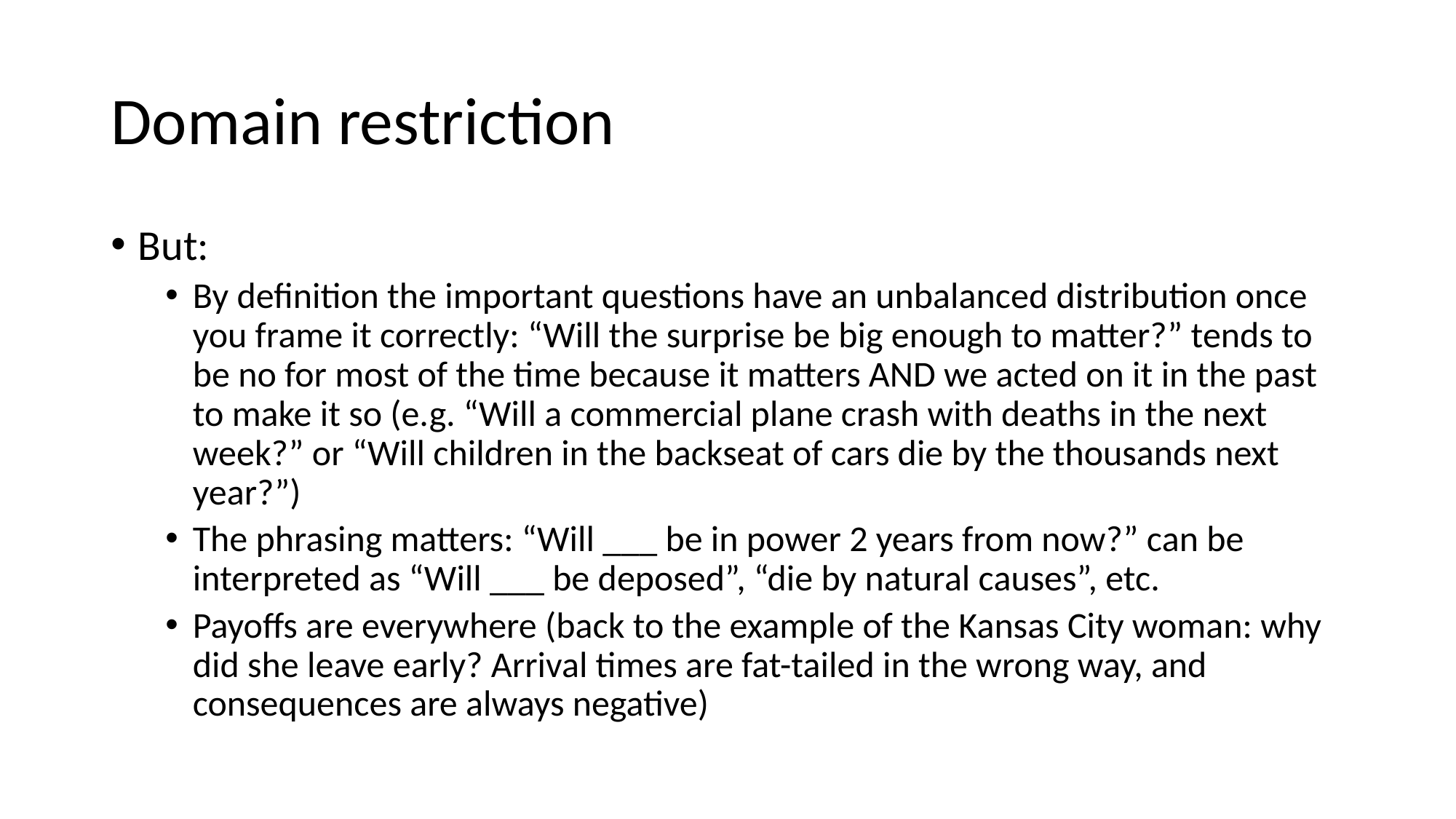

# Domain restriction
But:
By definition the important questions have an unbalanced distribution once you frame it correctly: “Will the surprise be big enough to matter?” tends to be no for most of the time because it matters AND we acted on it in the past to make it so (e.g. “Will a commercial plane crash with deaths in the next week?” or “Will children in the backseat of cars die by the thousands next year?”)
The phrasing matters: “Will ___ be in power 2 years from now?” can be interpreted as “Will ___ be deposed”, “die by natural causes”, etc.
Payoffs are everywhere (back to the example of the Kansas City woman: why did she leave early? Arrival times are fat-tailed in the wrong way, and consequences are always negative)